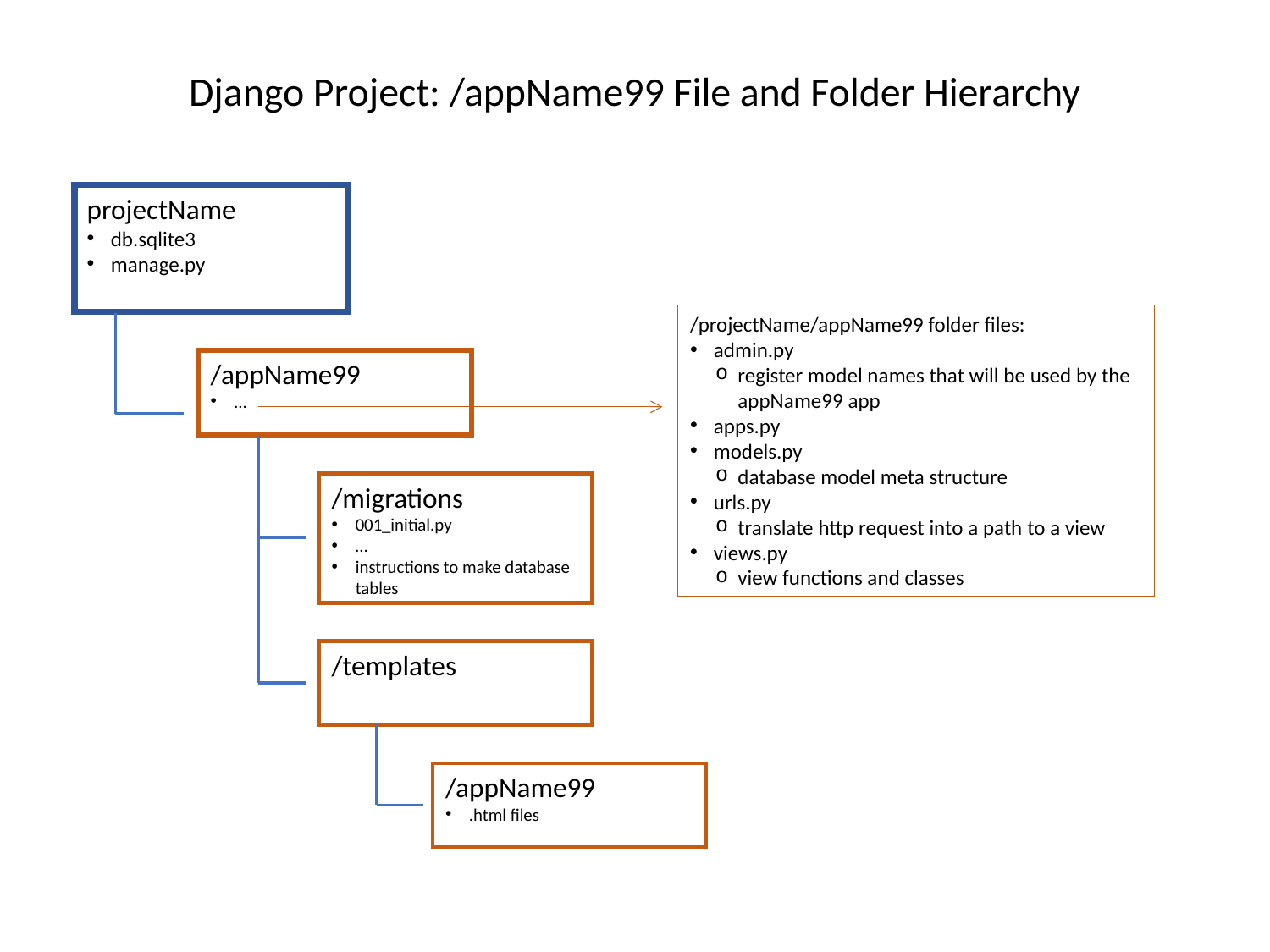

# Django Project: /appName99 File and Folder Hierarchy
projectName
db.sqlite3
manage.py
/projectName/appName99 folder files:
admin.py
register model names that will be used by the appName99 app
apps.py
models.py
database model meta structure
urls.py
translate http request into a path to a view
views.py
view functions and classes
/appName99
…

/migrations
001_initial.py
…
instructions to make database tables

/templates
/appName99
.html files